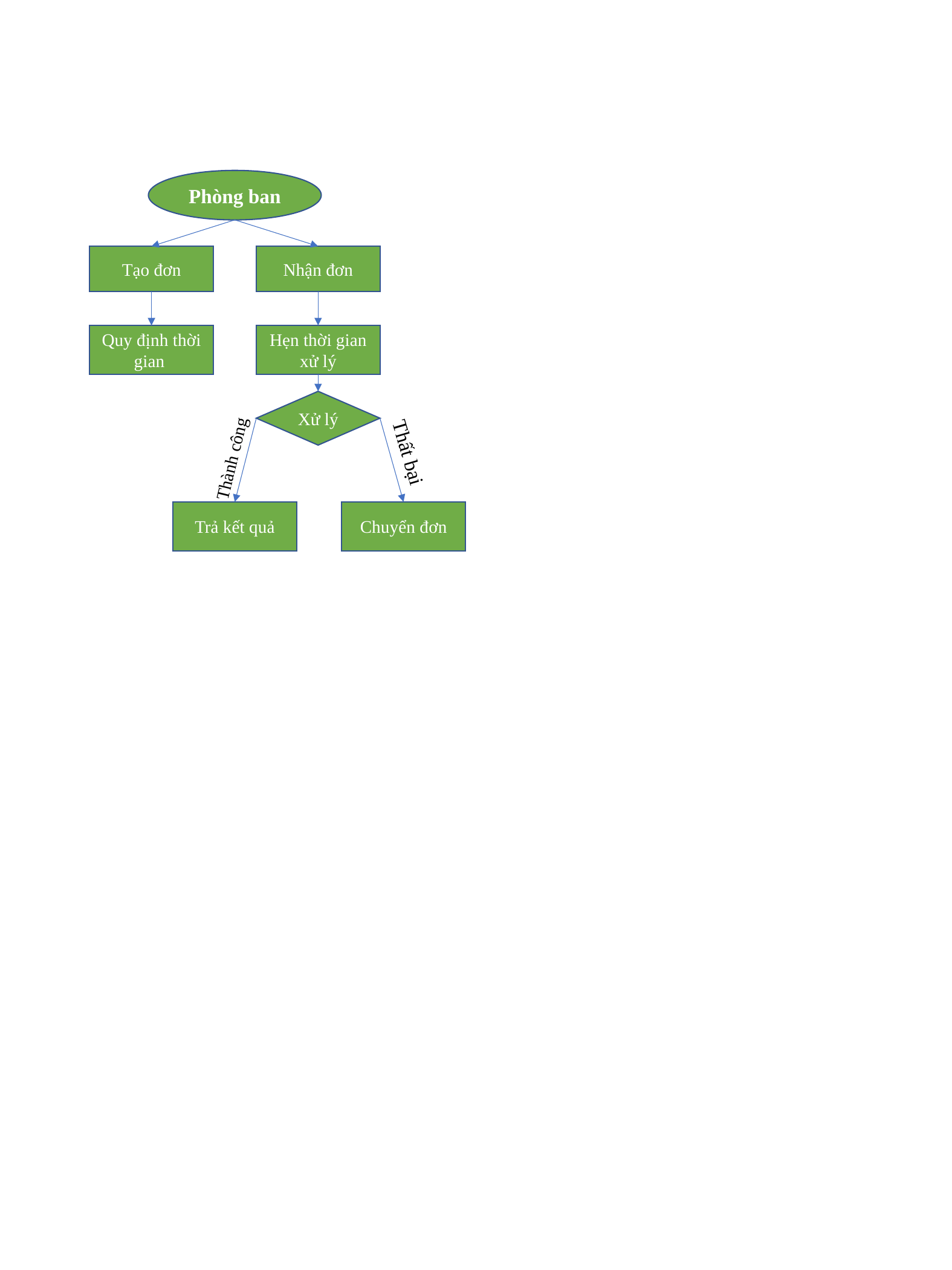

Phòng ban
Tạo đơn
Nhận đơn
Hẹn thời gian xử lý
Quy định thời gian
Xử lý
Thất bại
Thành công
Trả kết quả
Chuyển đơn